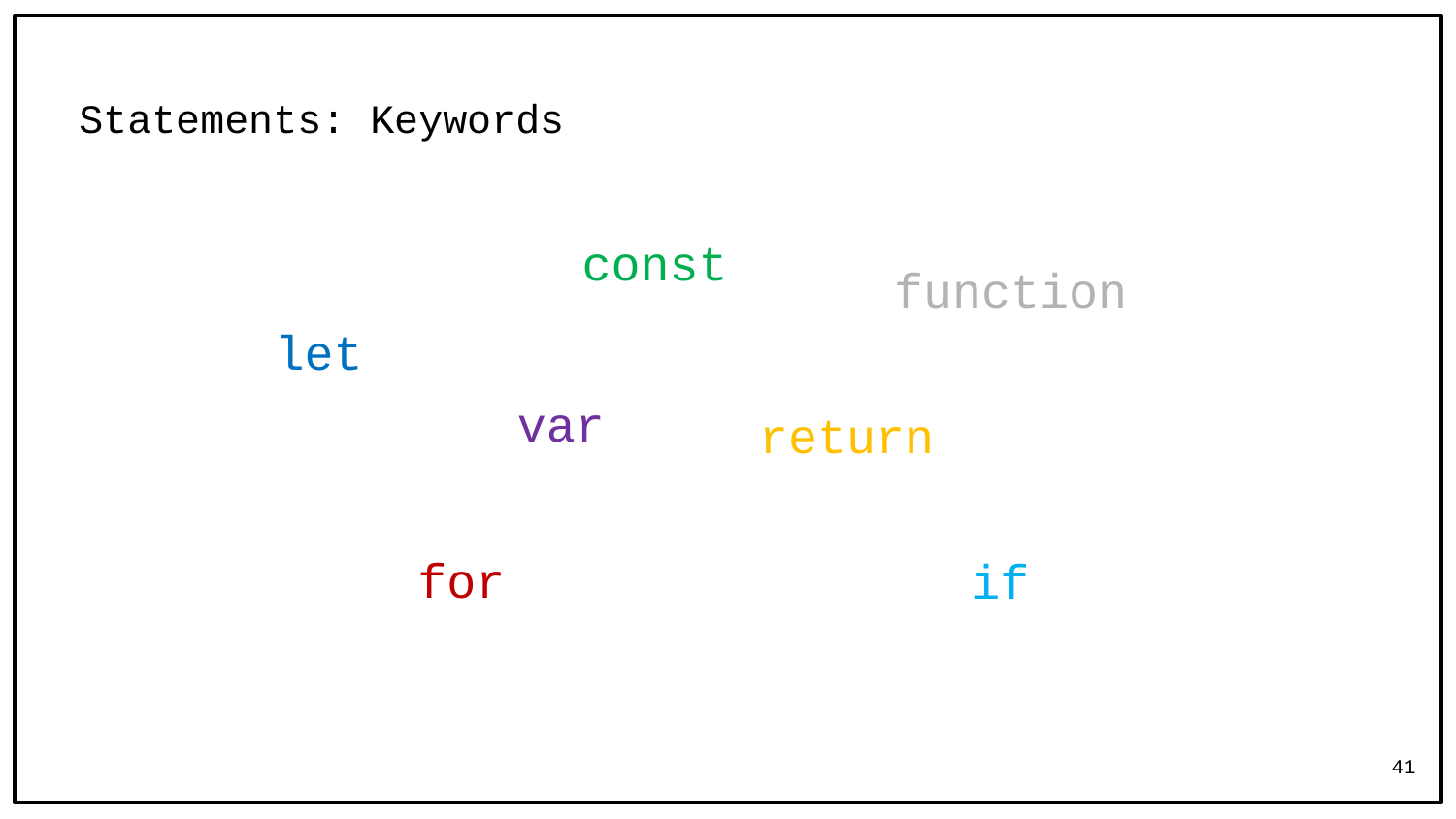

# Statements: Keywords
const

function

let

var

return

for

if

41